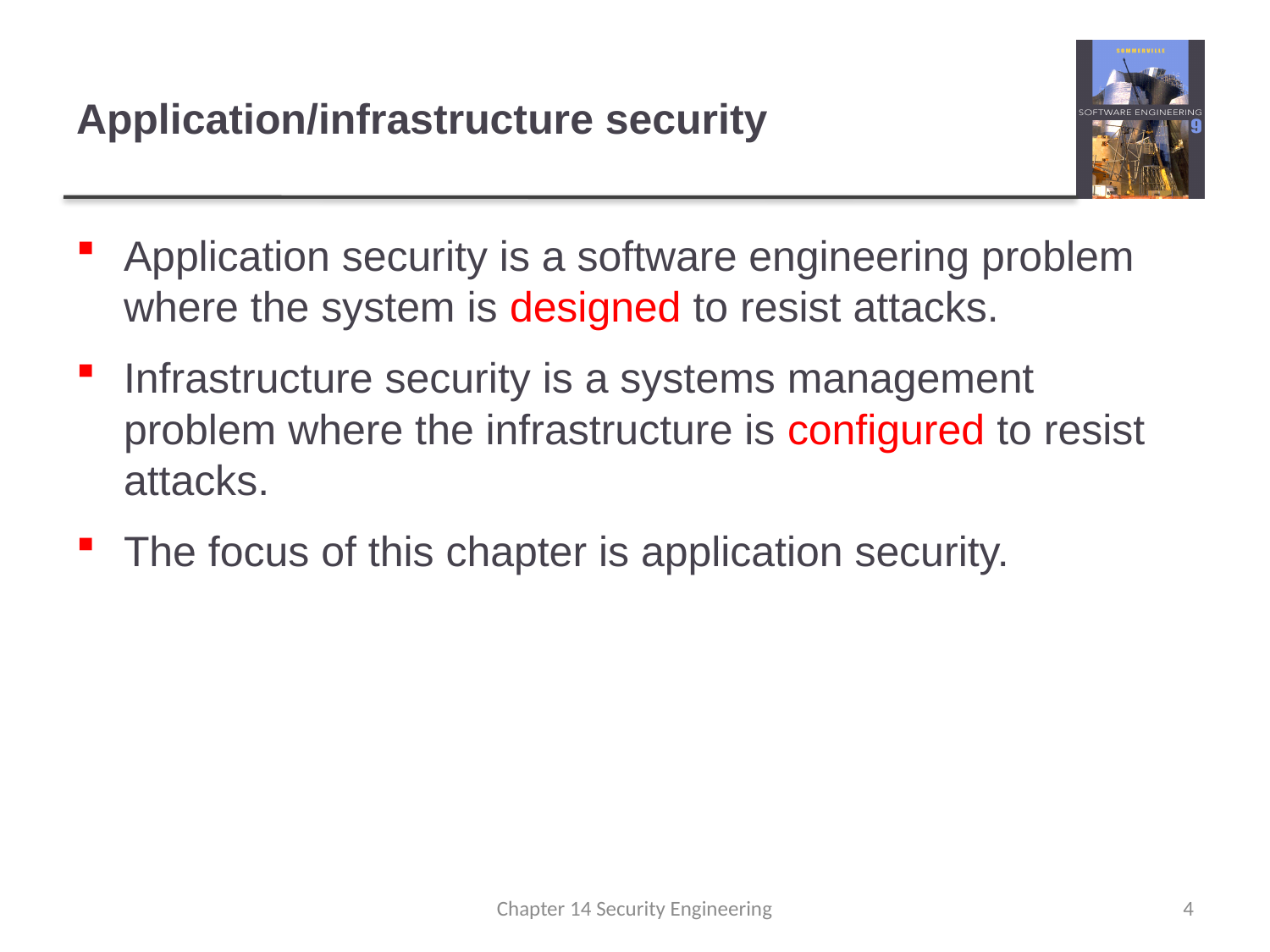

# Application/infrastructure security
Application security is a software engineering problem where the system is designed to resist attacks.
Infrastructure security is a systems management problem where the infrastructure is configured to resist attacks.
The focus of this chapter is application security.
Chapter 14 Security Engineering
4